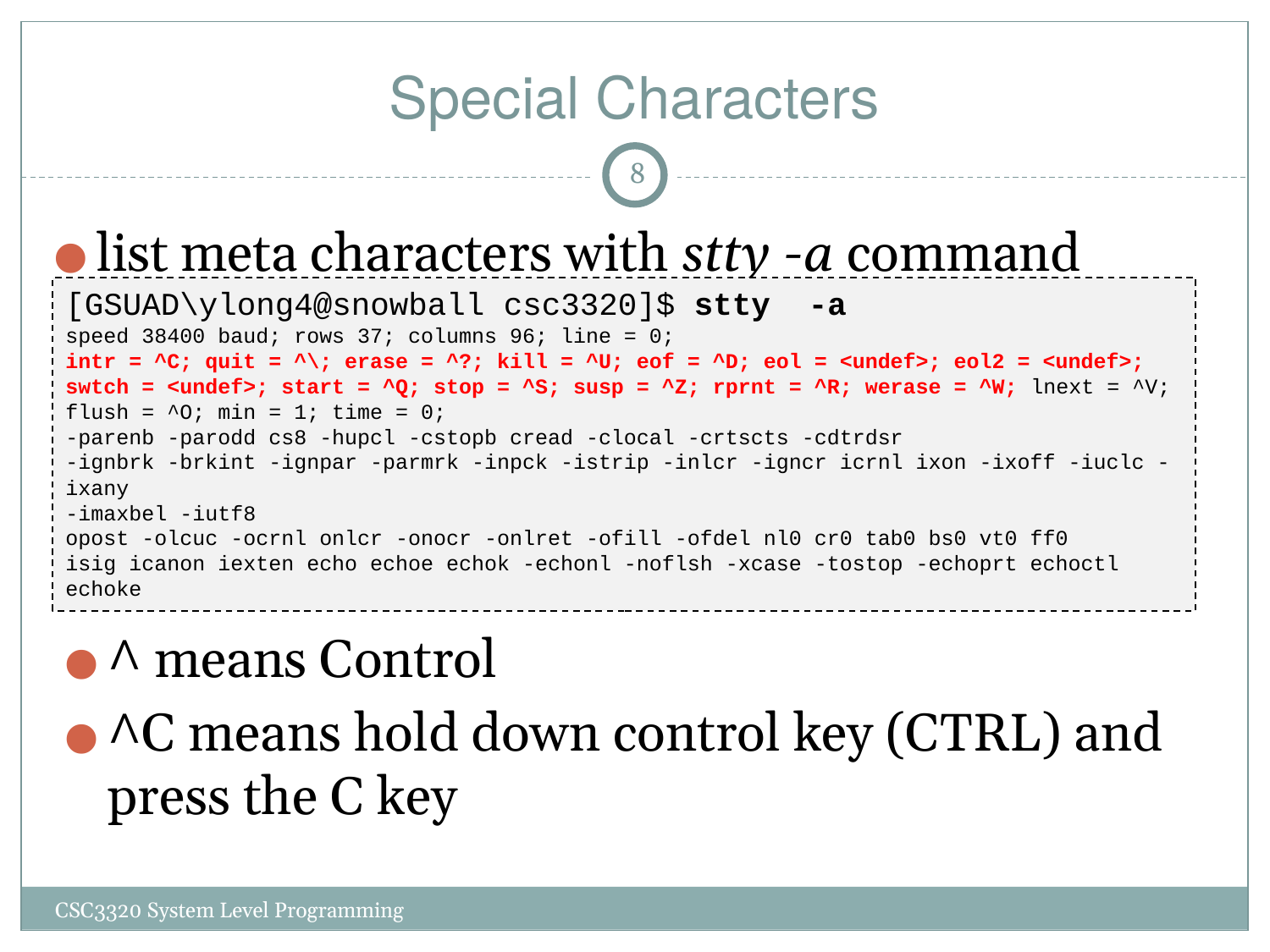

# Special Characters
8
list meta characters with stty -a command

[GSUAD\ylong4@snowball csc3320]$ stty  -a
speed 38400 baud; rows 37; columns 96; line = 0;
intr = ^C; quit = ^\; erase = ^?; kill = ^U; eof = ^D; eol = <undef>; eol2 = <undef>;
swtch = <undef>; start = ^Q; stop = ^S; susp = ^Z; rprnt = ^R; werase = ^W; lnext = ^V;
flush = ^O; min = 1; time = 0;
-parenb -parodd cs8 -hupcl -cstopb cread -clocal -crtscts -cdtrdsr
-ignbrk -brkint -ignpar -parmrk -inpck -istrip -inlcr -igncr icrnl ixon -ixoff -iuclc -ixany
-imaxbel -iutf8
opost -olcuc -ocrnl onlcr -onocr -onlret -ofill -ofdel nl0 cr0 tab0 bs0 vt0 ff0
isig icanon iexten echo echoe echok -echonl -noflsh -xcase -tostop -echoprt echoctl echoke
^ means Control
^C means hold down control key (CTRL) and press the C key
CSC3320 System Level Programming